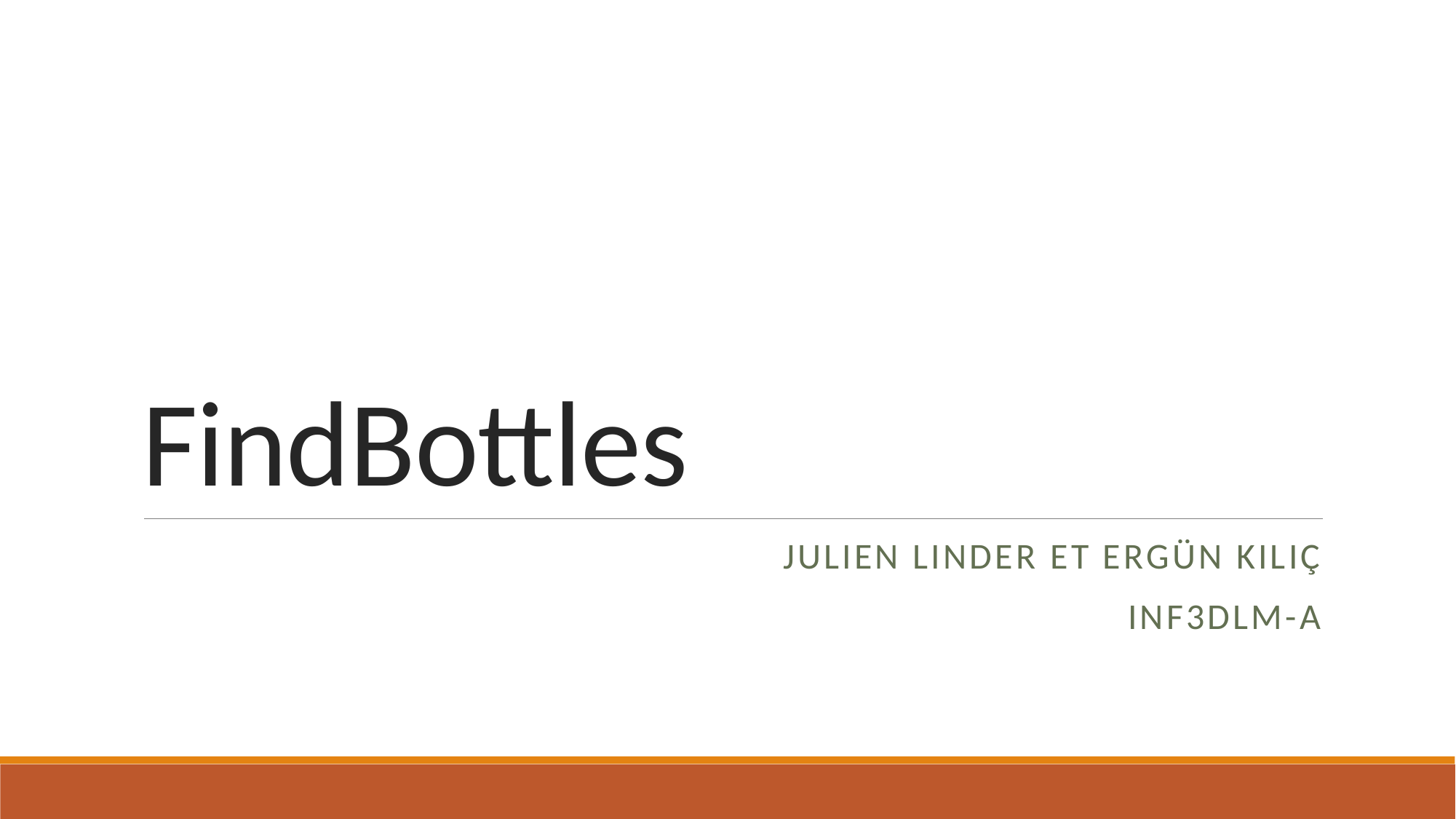

# FindBottles
Julien Linder et Ergün Kiliç
INF3DLM-a